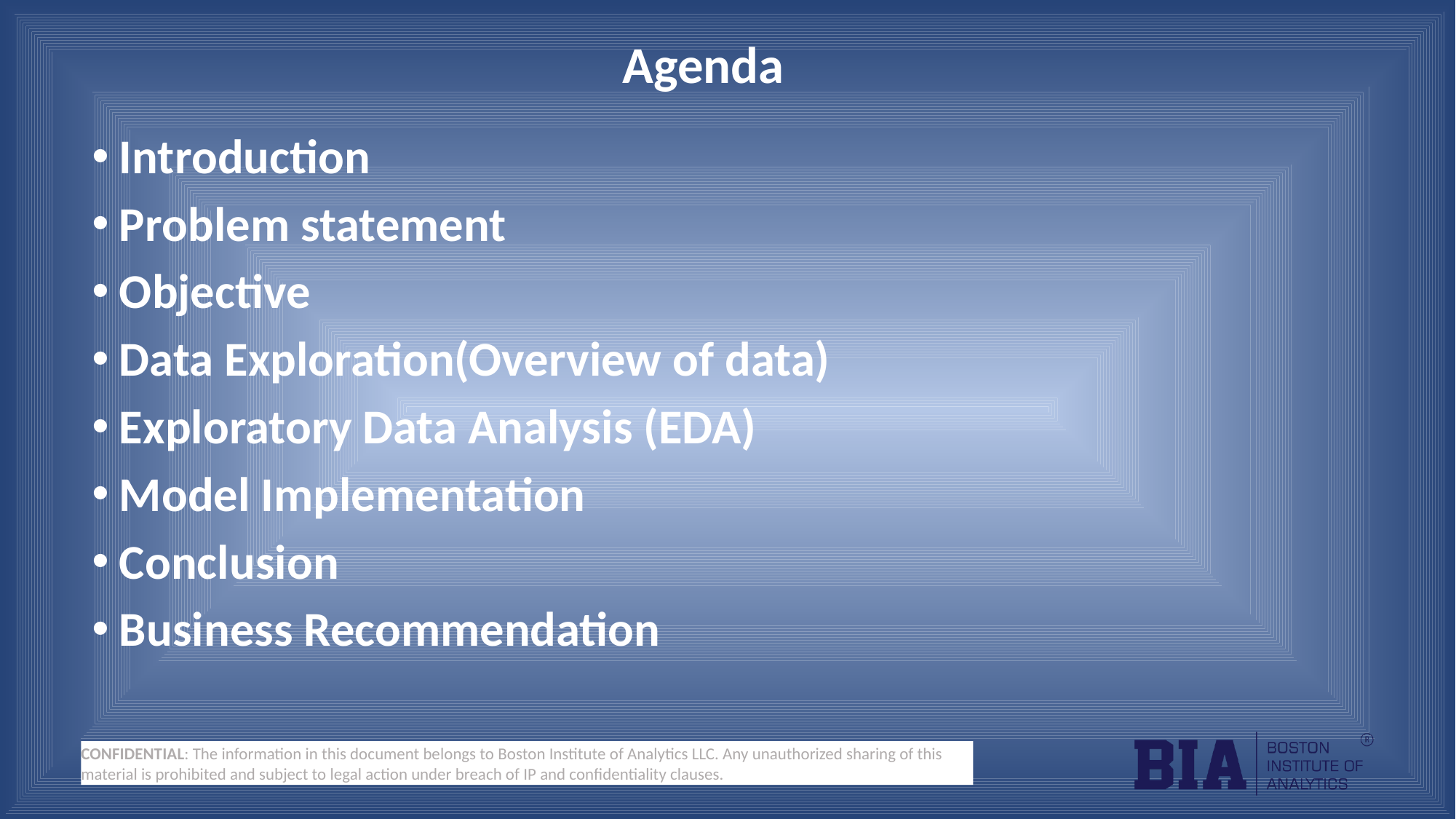

# Agenda
Introduction
Problem statement
Objective
Data Exploration(Overview of data)
Exploratory Data Analysis (EDA)
Model Implementation
Conclusion
Business Recommendation